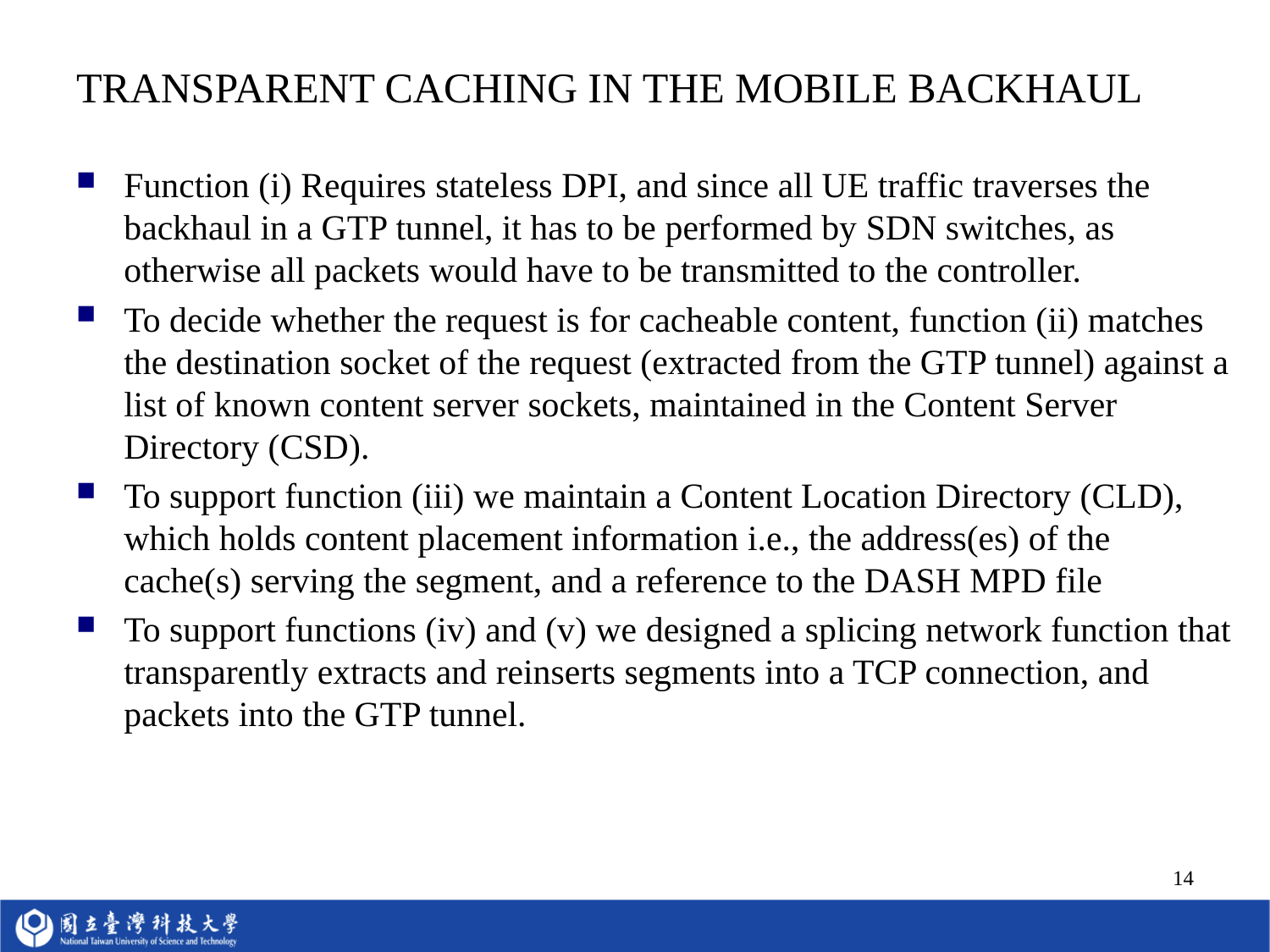

# TRANSPARENT CACHING IN THE MOBILE BACKHAUL
Function (i) Requires stateless DPI, and since all UE traffic traverses the backhaul in a GTP tunnel, it has to be performed by SDN switches, as otherwise all packets would have to be transmitted to the controller.
To decide whether the request is for cacheable content, function (ii) matches the destination socket of the request (extracted from the GTP tunnel) against a list of known content server sockets, maintained in the Content Server Directory (CSD).
To support function (iii) we maintain a Content Location Directory (CLD), which holds content placement information i.e., the address(es) of the cache(s) serving the segment, and a reference to the DASH MPD file
To support functions (iv) and (v) we designed a splicing network function that transparently extracts and reinserts segments into a TCP connection, and packets into the GTP tunnel.

14